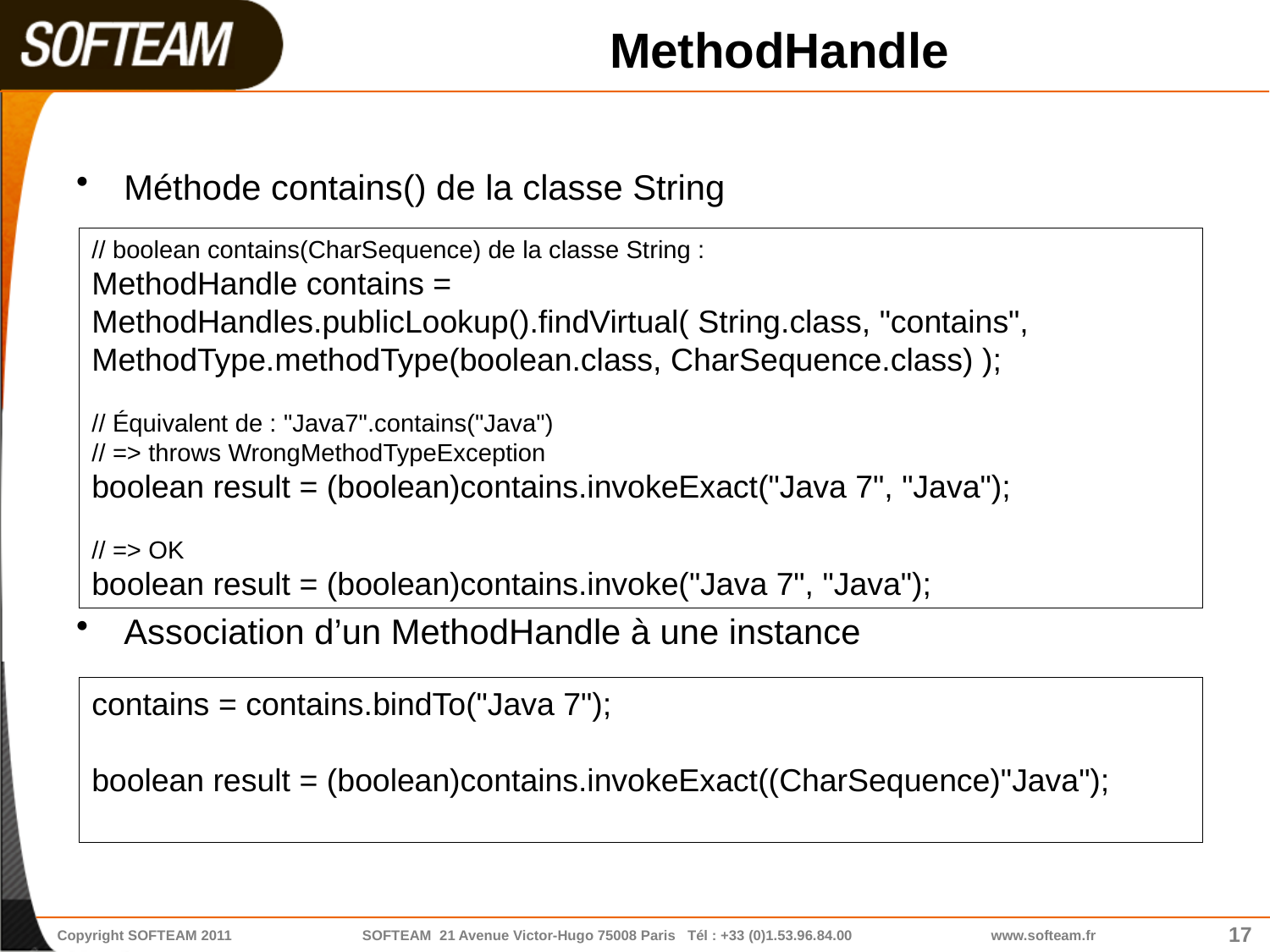

# MethodHandle
Méthode contains() de la classe String

Association d’un MethodHandle à une instance

// boolean contains(CharSequence) de la classe String :
MethodHandle contains = MethodHandles.publicLookup().findVirtual( String.class, "contains", MethodType.methodType(boolean.class, CharSequence.class) );

// Équivalent de : "Java7".contains("Java")
// => throws WrongMethodTypeException
boolean result = (boolean)contains.invokeExact("Java 7", "Java");

// => OK
boolean result = (boolean)contains.invoke("Java 7", "Java");
contains = contains.bindTo("Java 7");

boolean result = (boolean)contains.invokeExact((CharSequence)"Java");